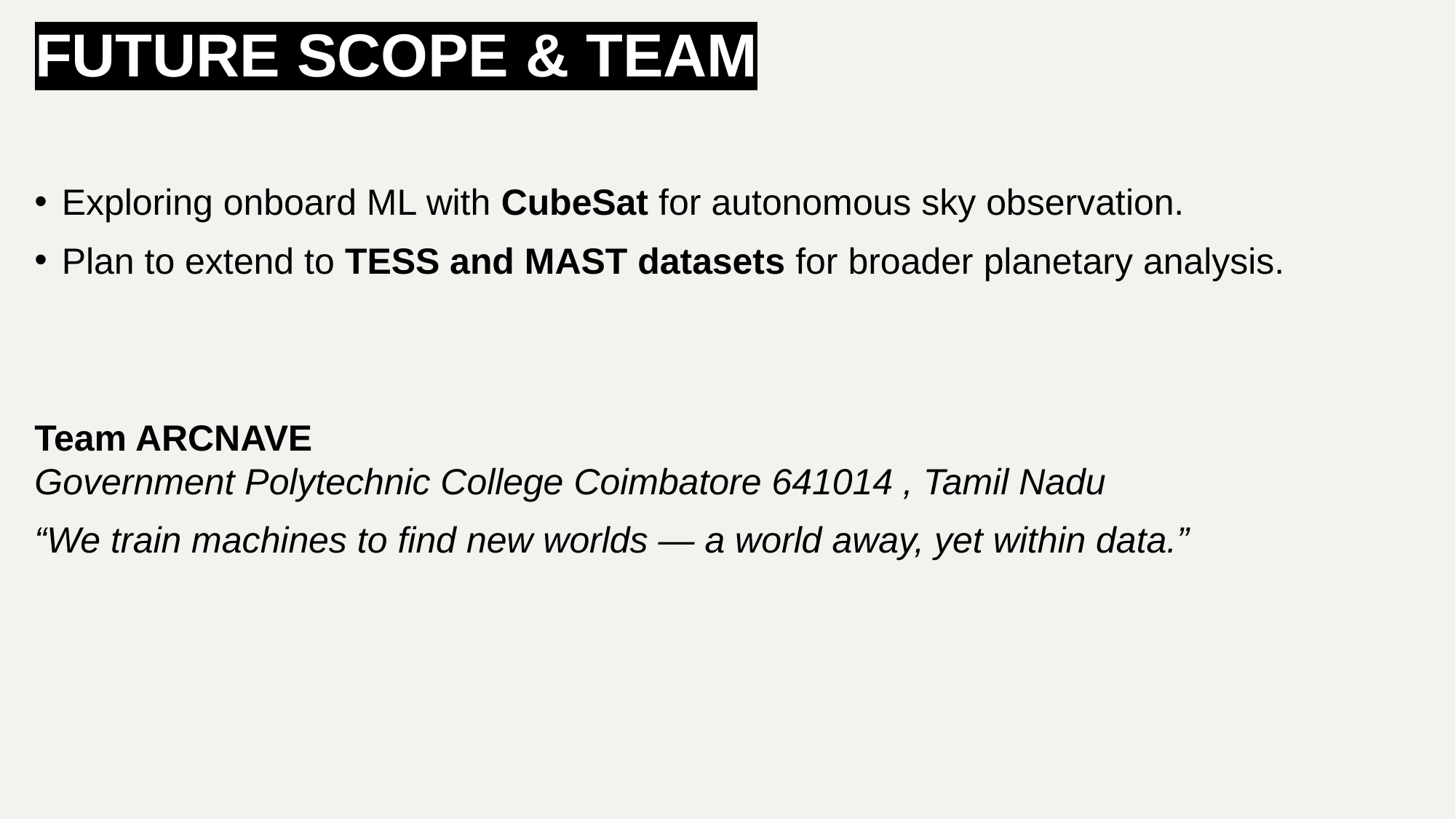

# FUTURE SCOPE & TEAM

Exploring onboard ML with CubeSat for autonomous sky observation.
Plan to extend to TESS and MAST datasets for broader planetary analysis.

Team ARCNAVE
Government Polytechnic College Coimbatore 641014 , Tamil Nadu
“We train machines to find new worlds — a world away, yet within data.”